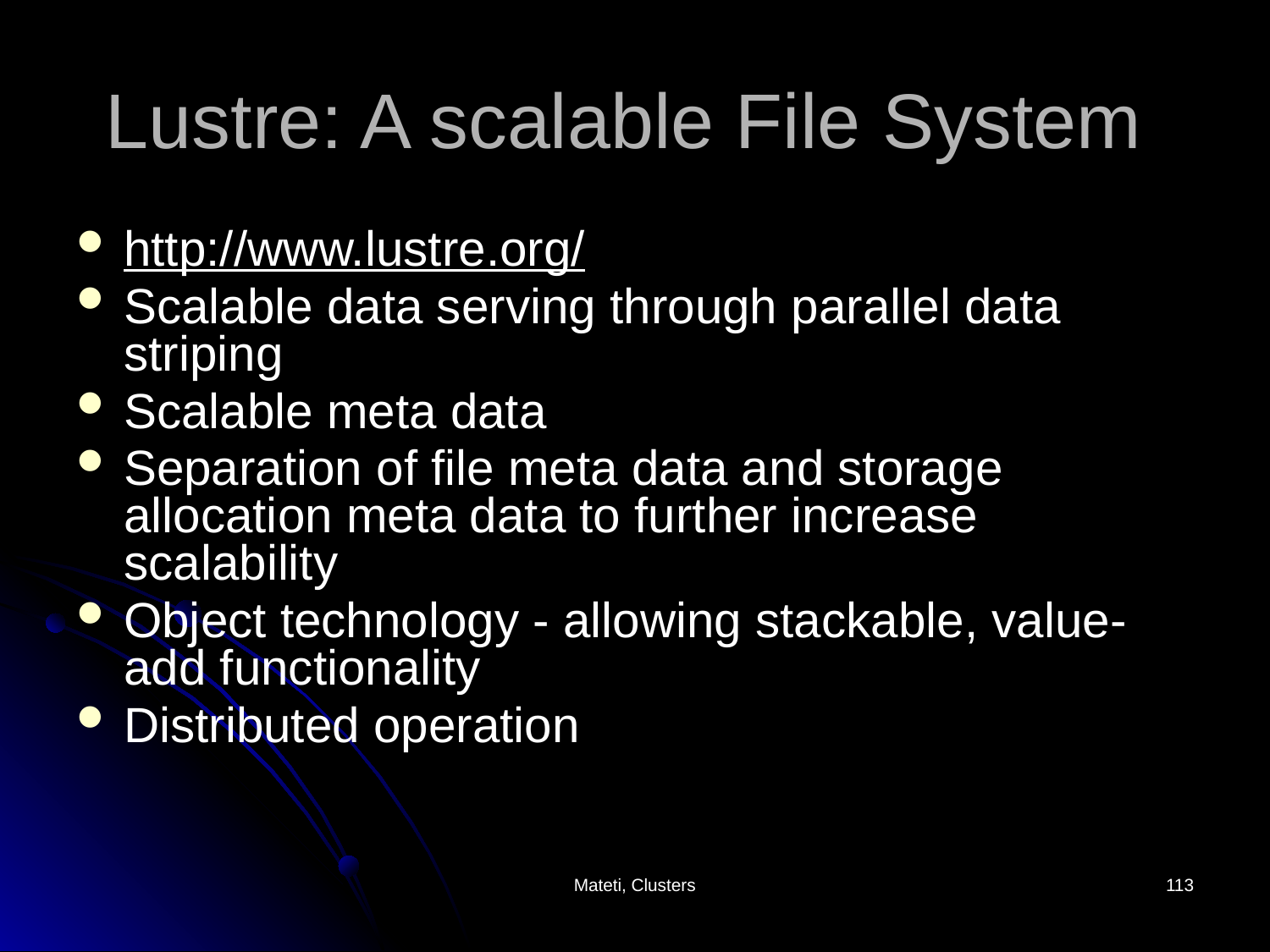

# Lustre: A scalable File System
http://www.lustre.org/
Scalable data serving through parallel data striping
Scalable meta data
Separation of file meta data and storage allocation meta data to further increase scalability
Object technology - allowing stackable, value-add functionality
Distributed operation
Mateti, Clusters
113